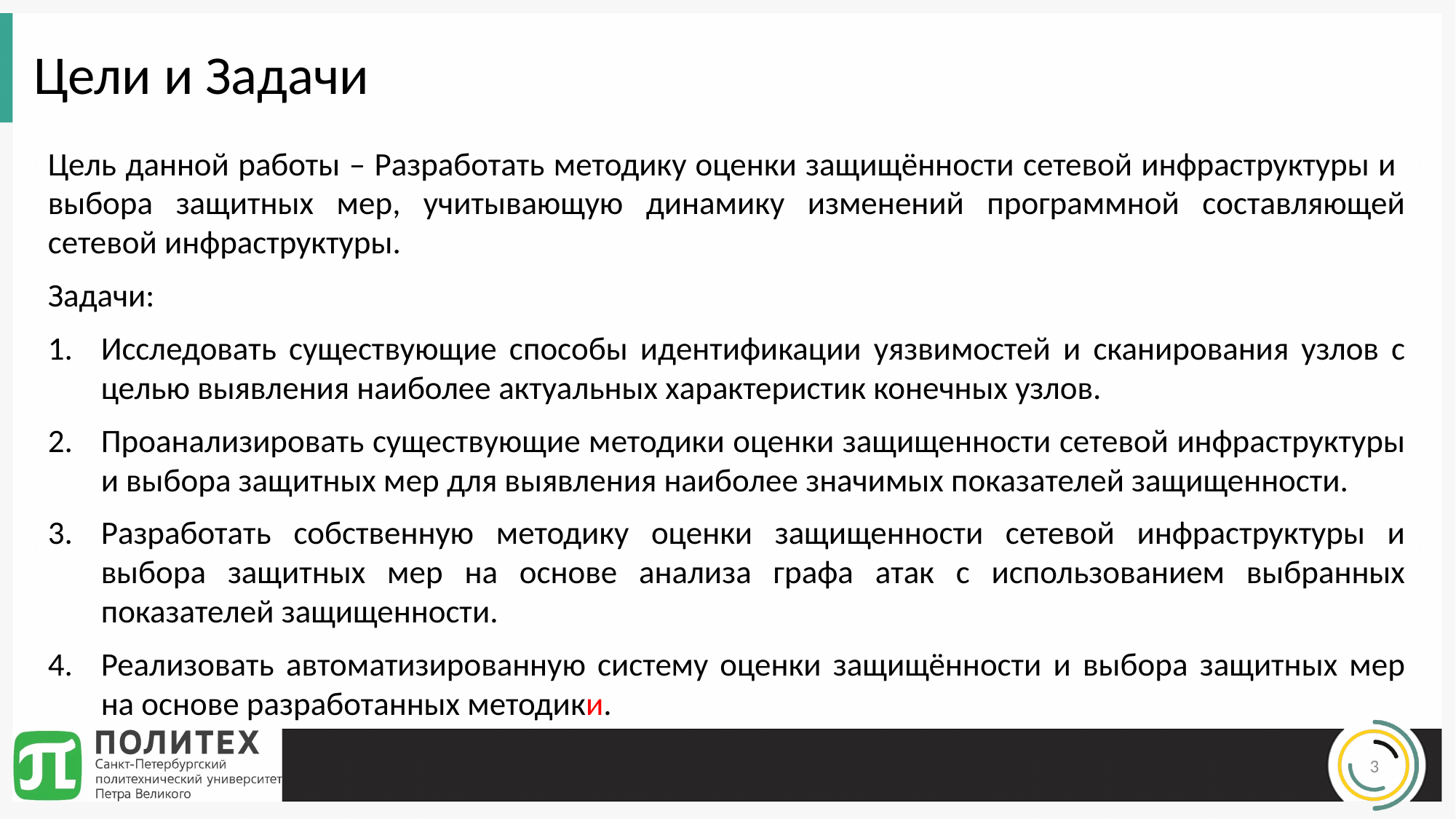

# Цели и Задачи
Цель данной работы – Разработать методику оценки защищённости сетевой инфраструктуры и  выбора защитных мер, учитывающую динамику изменений программной составляющей сетевой инфраструктуры.
Задачи:
Исследовать существующие способы идентификации уязвимостей и сканирования узлов с целью выявления наиболее актуальных характеристик конечных узлов.
Проанализировать существующие методики оценки защищенности сетевой инфраструктуры и выбора защитных мер для выявления наиболее значимых показателей защищенности.
Разработать собственную методику оценки защищенности сетевой инфраструктуры и выбора защитных мер на основе анализа графа атак с использованием выбранных показателей защищенности.
Реализовать автоматизированную систему оценки защищённости и выбора защитных мер на основе разработанных методики.
3